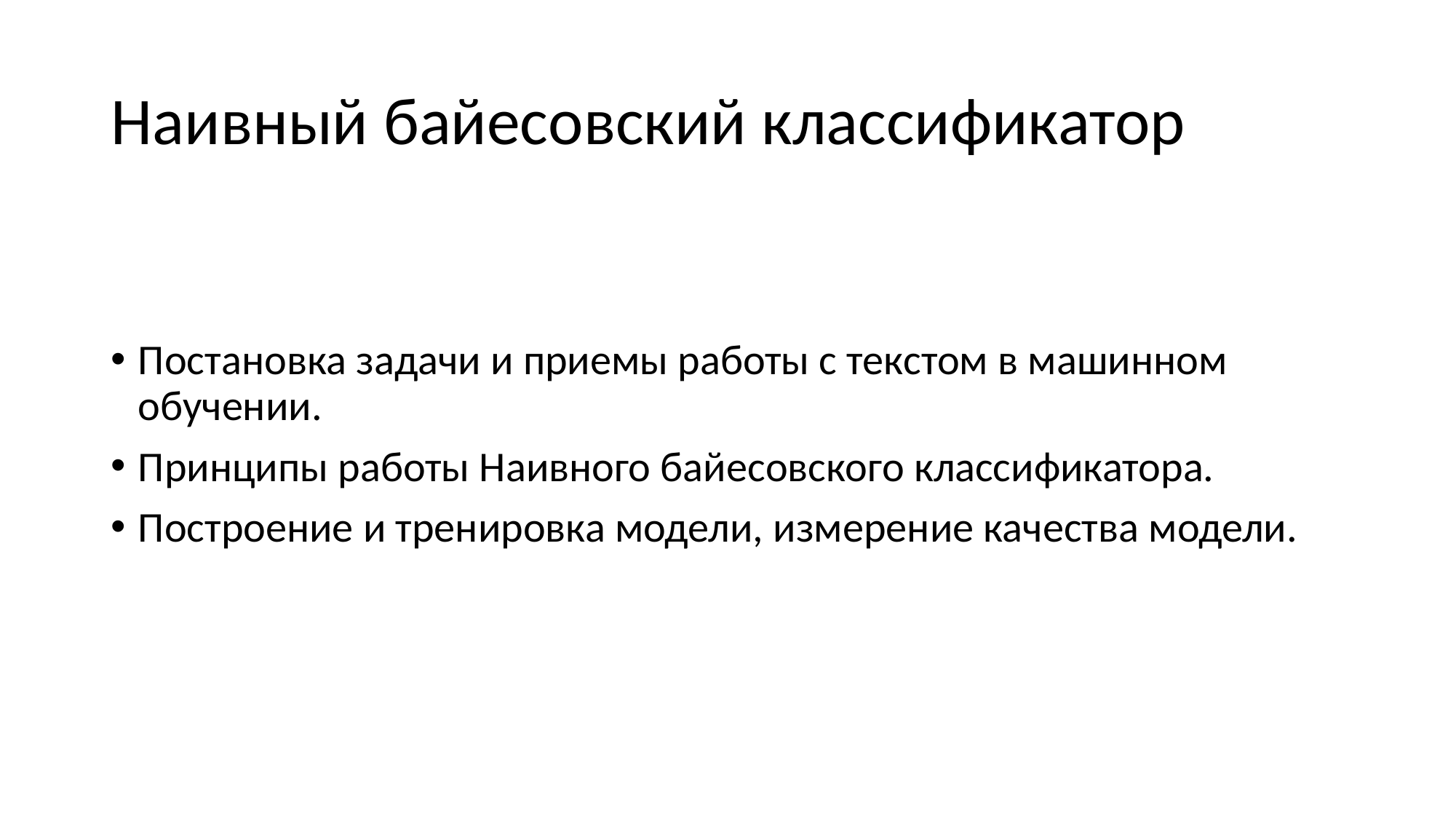

# Наивный байесовский классификатор
Постановка задачи и приемы работы с текстом в машинном обучении.
Принципы работы Наивного байесовского классификатора.
Построение и тренировка модели, измерение качества модели.